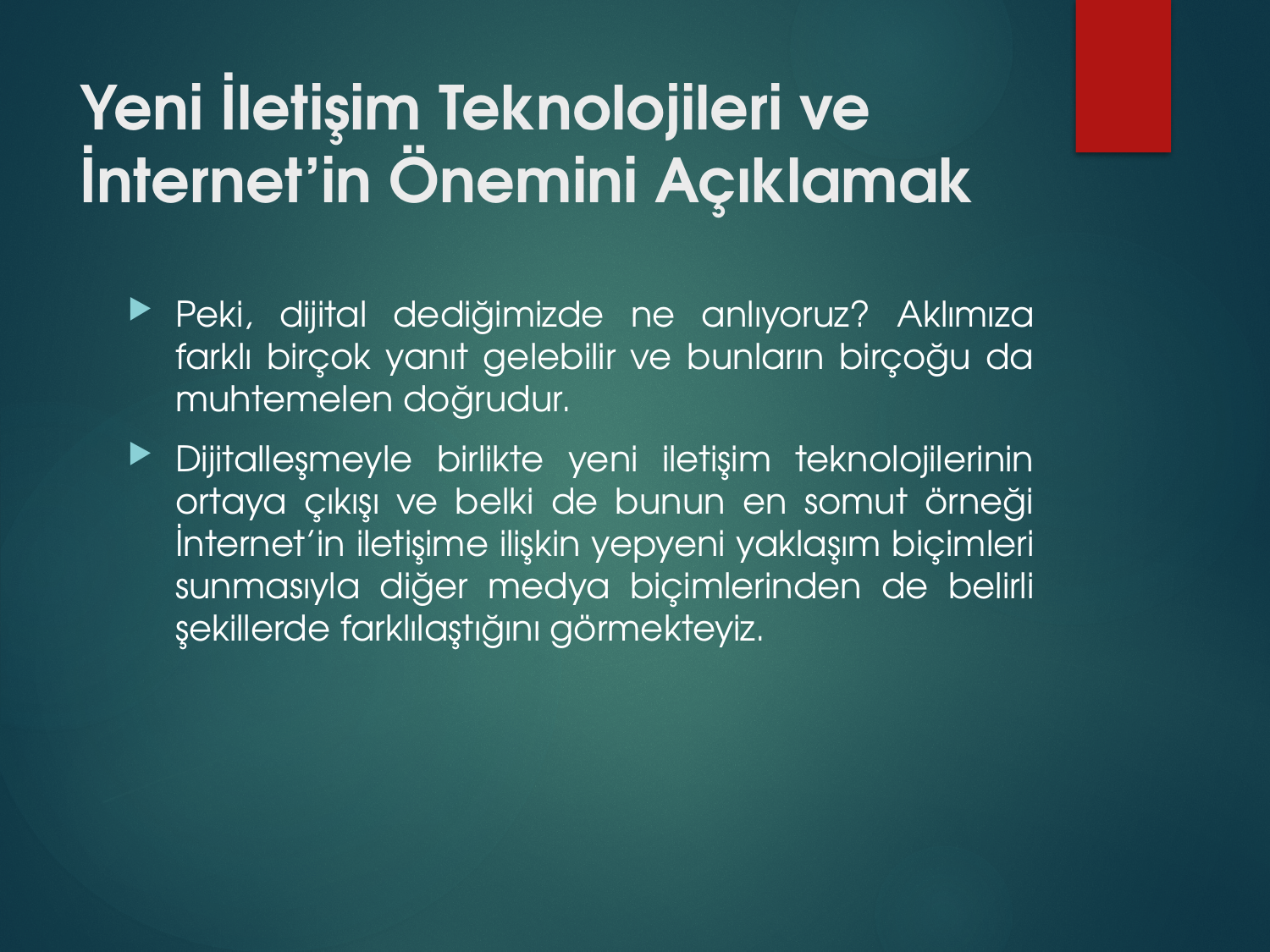

# Yeni İletişim Teknolojileri ve İnternet’in Önemini Açıklamak
Peki, dijital dediğimizde ne anlıyoruz? Aklımıza farklı birçok yanıt gelebilir ve bunların birçoğu da muhtemelen doğrudur.
Dijitalleşmeyle birlikte yeni iletişim teknolojilerinin ortaya çıkışı ve belki de bunun en somut örneği İnternet’in iletişime ilişkin yepyeni yaklaşım biçimleri sunmasıyla diğer medya biçimlerinden de belirli şekillerde farklılaştığını görmekteyiz.